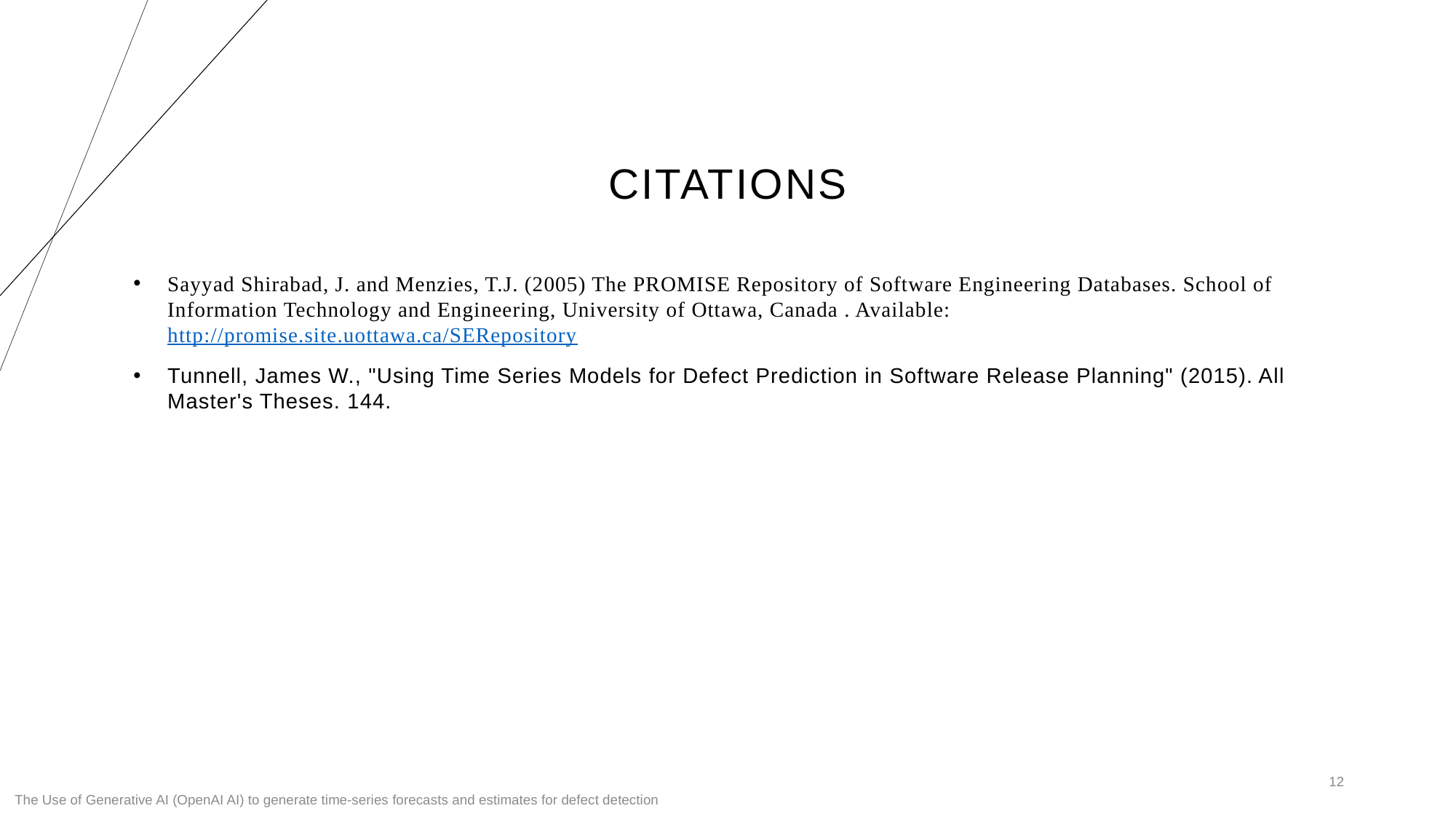

# CITATIONS
Sayyad Shirabad, J. and Menzies, T.J. (2005) The PROMISE Repository of Software Engineering Databases. School of Information Technology and Engineering, University of Ottawa, Canada . Available: http://promise.site.uottawa.ca/SERepository
Tunnell, James W., "Using Time Series Models for Defect Prediction in Software Release Planning" (2015). All Master's Theses. 144.

12
The Use of Generative AI (OpenAI AI) to generate time-series forecasts and estimates for defect detection